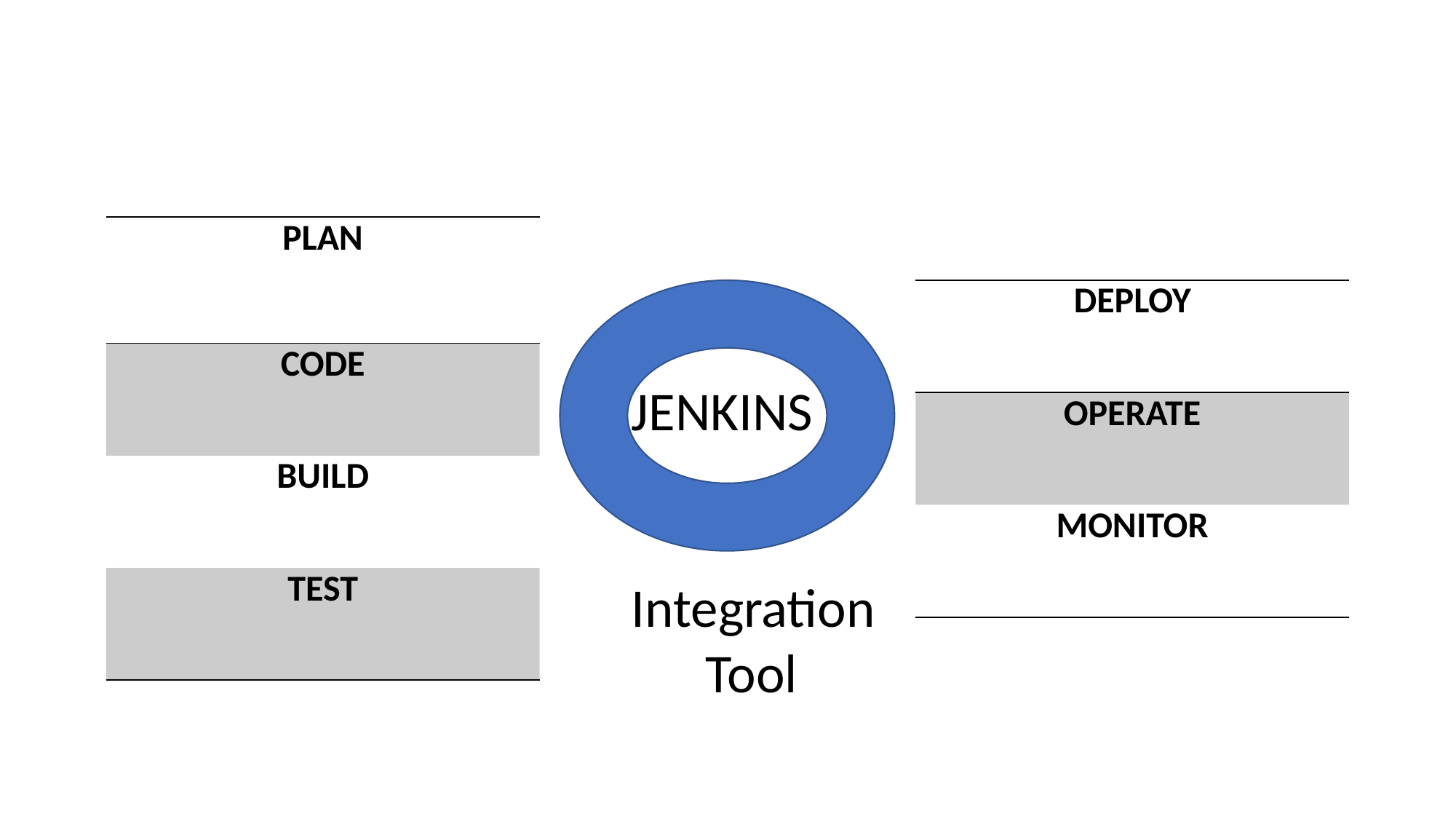

| PLAN |
| --- |
| CODE |
| BUILD |
| TEST |

| DEPLOY |
| --- |
| OPERATE |
| MONITOR |
JENKINS

Integration
      Tool